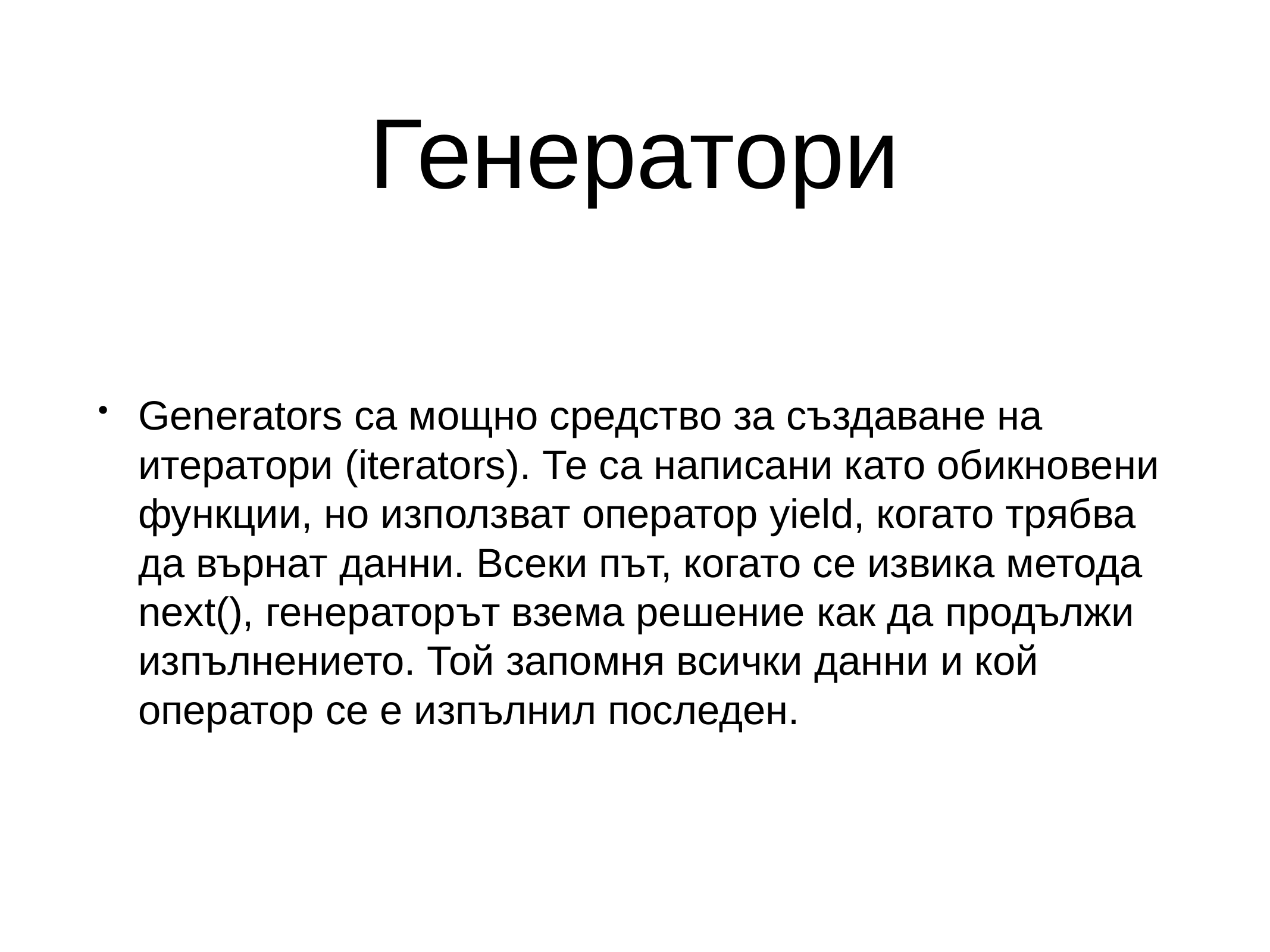

# Генератори
Generators са мощно средство за създаване на итератори (iterators). Те са написани като обикновени функции, но използват оператор yield, когато трябва да върнат данни. Всеки път, когато се извика метода next(), генераторът взема решение как да продължи изпълнението. Той запомня всички данни и кой оператор се е изпълнил последен.